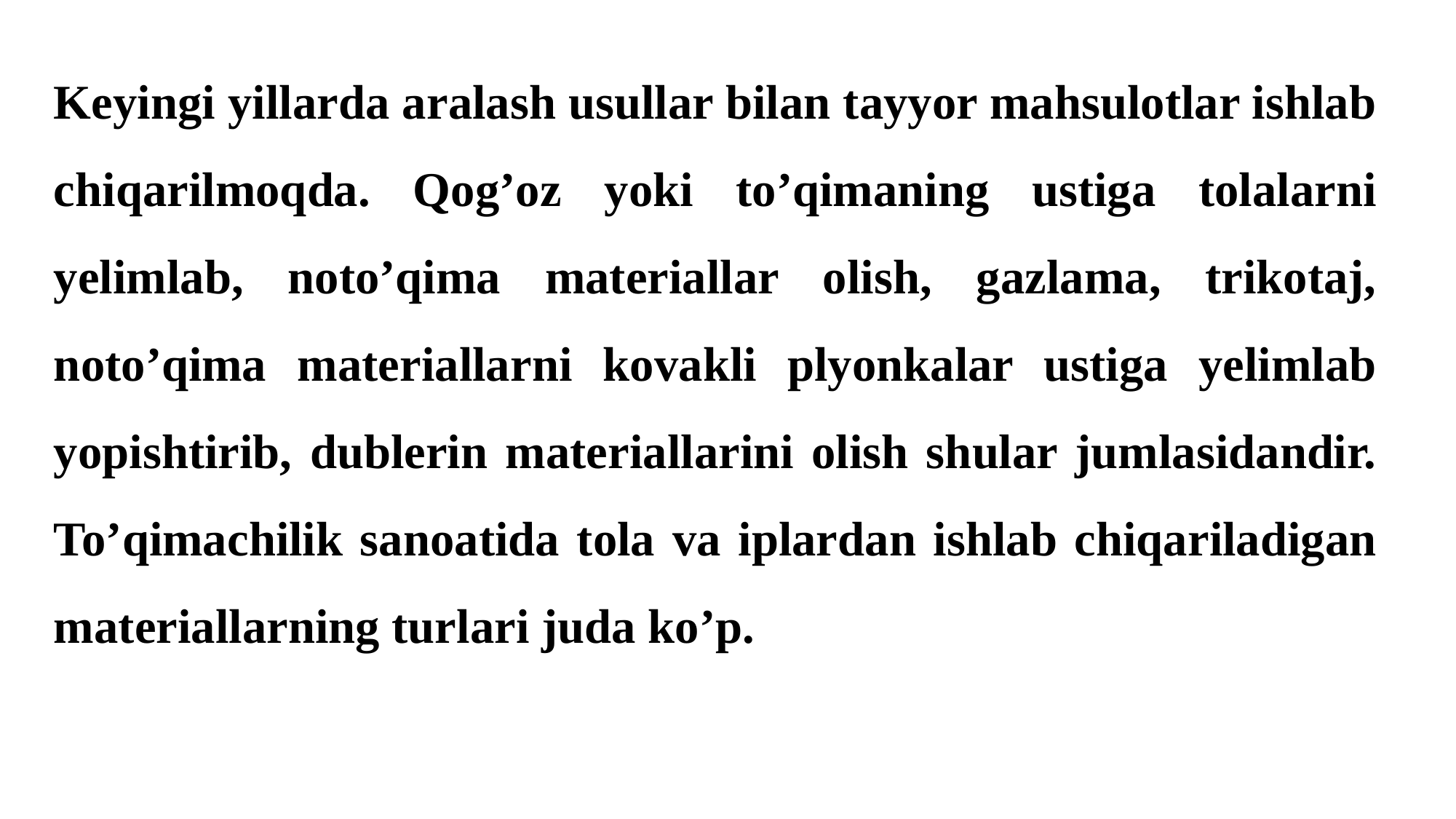

Keyingi yillarda aralash usullar bilan tayyor mahsulotlar ishlab chiqarilmoqda. Qog’oz yoki to’qimaning ustiga tolalarni yelimlab, noto’qima materiallar olish, gazlama, trikotaj, noto’qima materiallarni kovakli plyonkalar ustiga yelimlab yopishtirib, dublerin materiallarini olish shular jumlasidandir. To’qimachilik sanoatida tola va iplardan ishlab chiqariladigan materiallarning turlari juda ko’p.